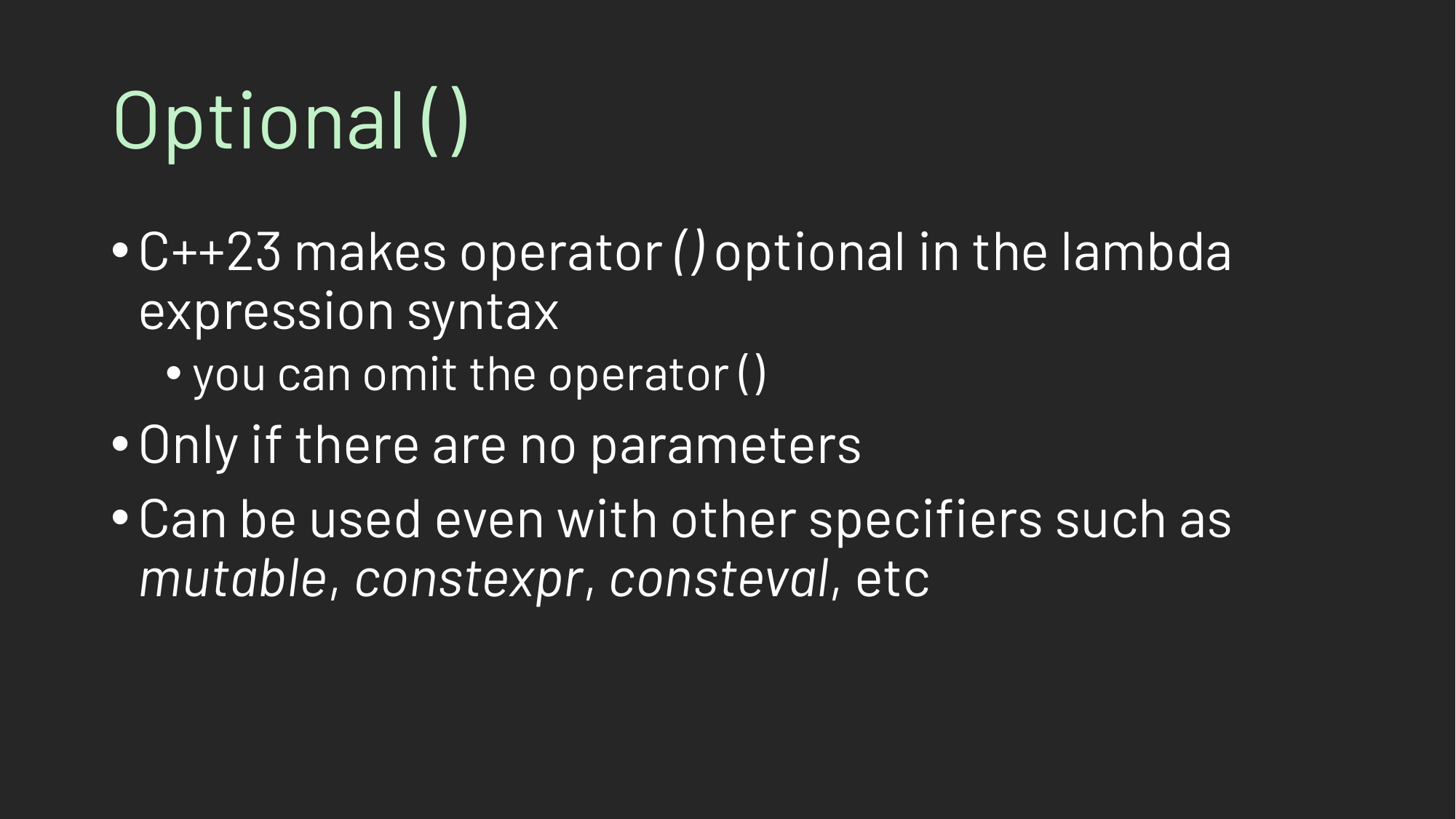

# Optional ()
C++23 makes operator () optional in the lambda expression syntax
you can omit the operator ()
Only if there are no parameters
Can be used even with other specifiers such as mutable, constexpr, consteval, etc